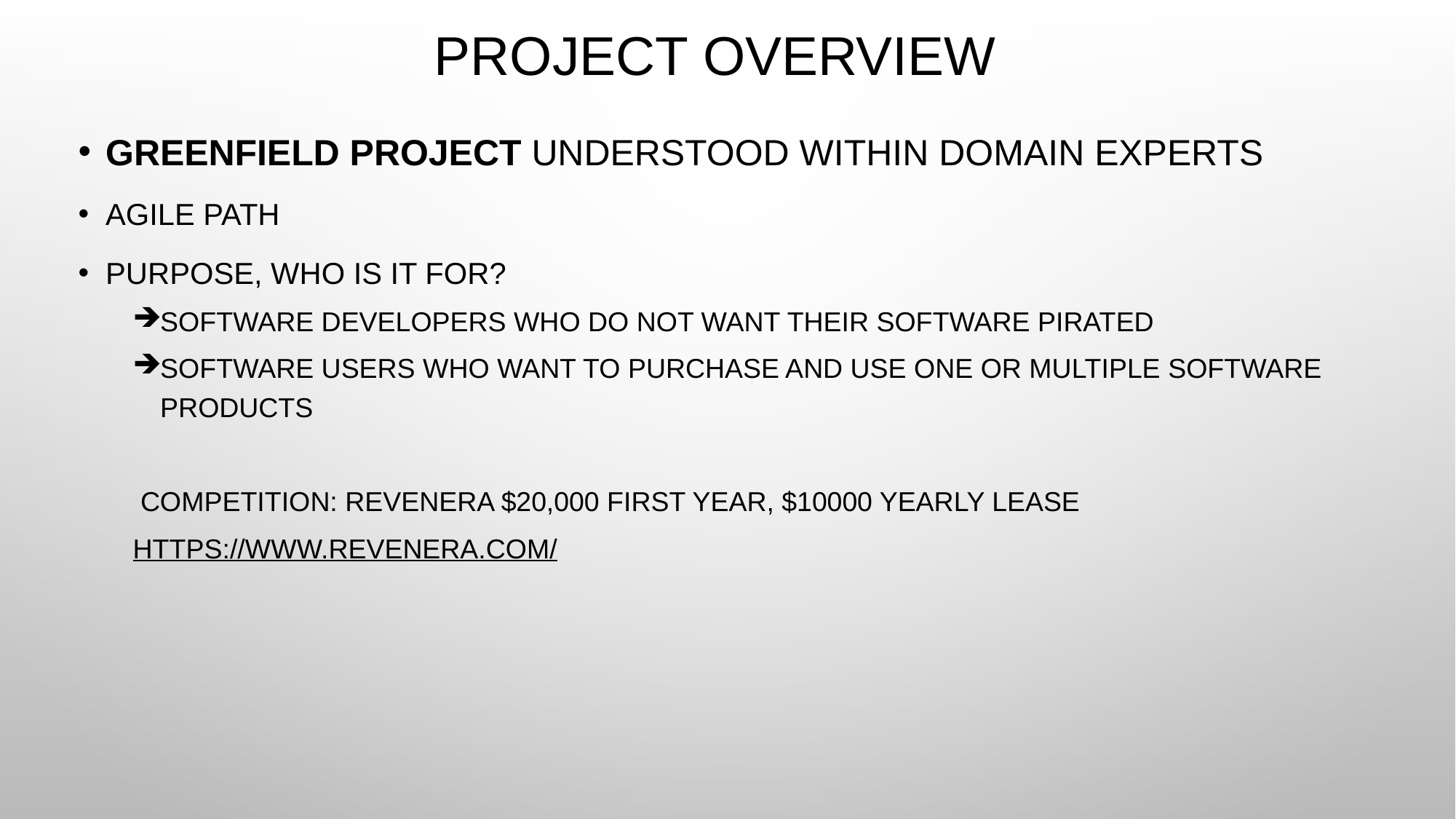

# Project overview
Greenfield Project understood within domain experts
Agile path
Purpose, who is it for?
software developers who do not want their software pirated
Software users who want to purchase and use one or multiple software products

 Competition: revenera $20,000 first year, $10000 yearly lease
https://www.revenera.com/